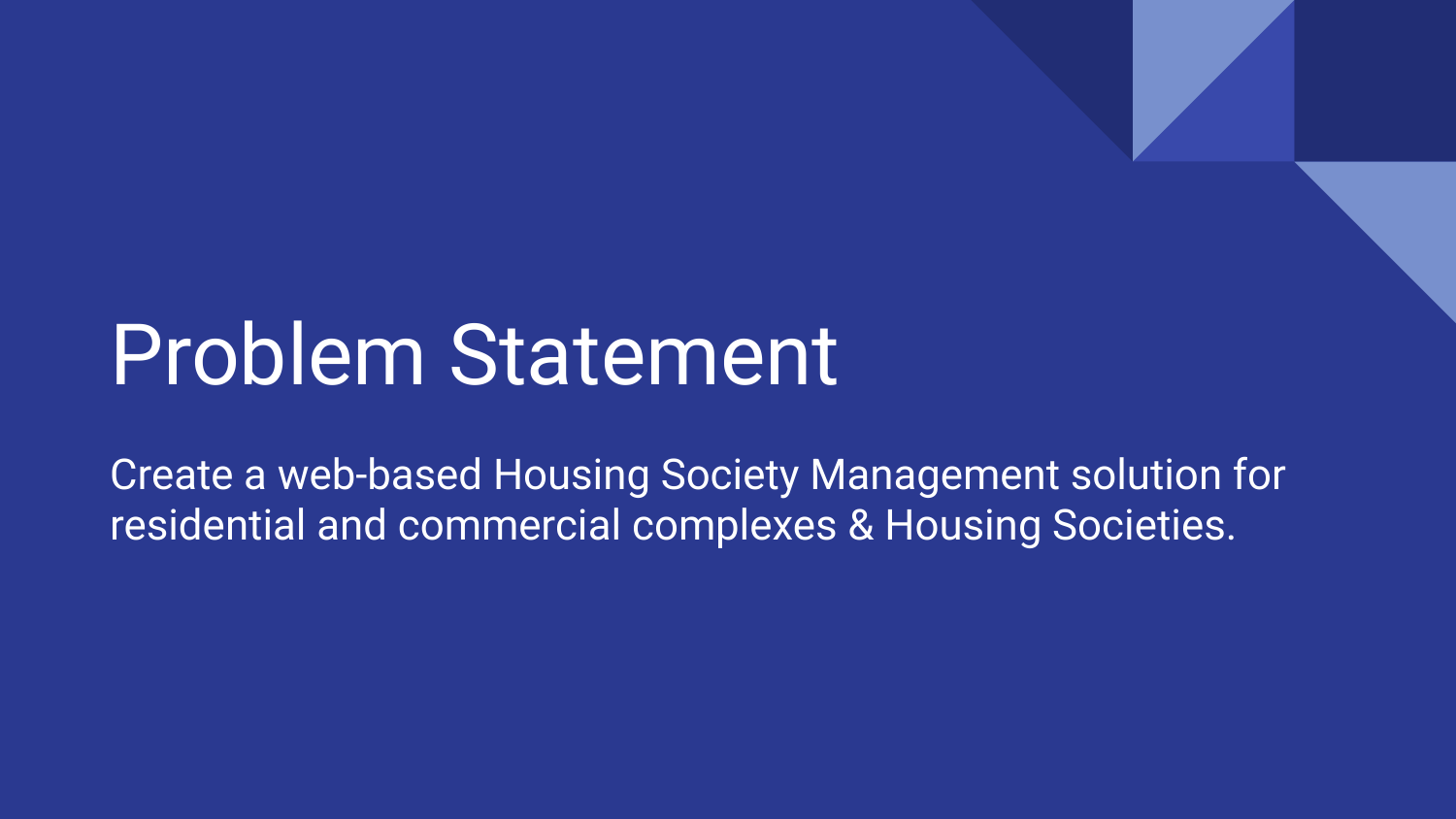

# Problem Statement
Create a web-based Housing Society Management solution for residential and commercial complexes & Housing Societies.